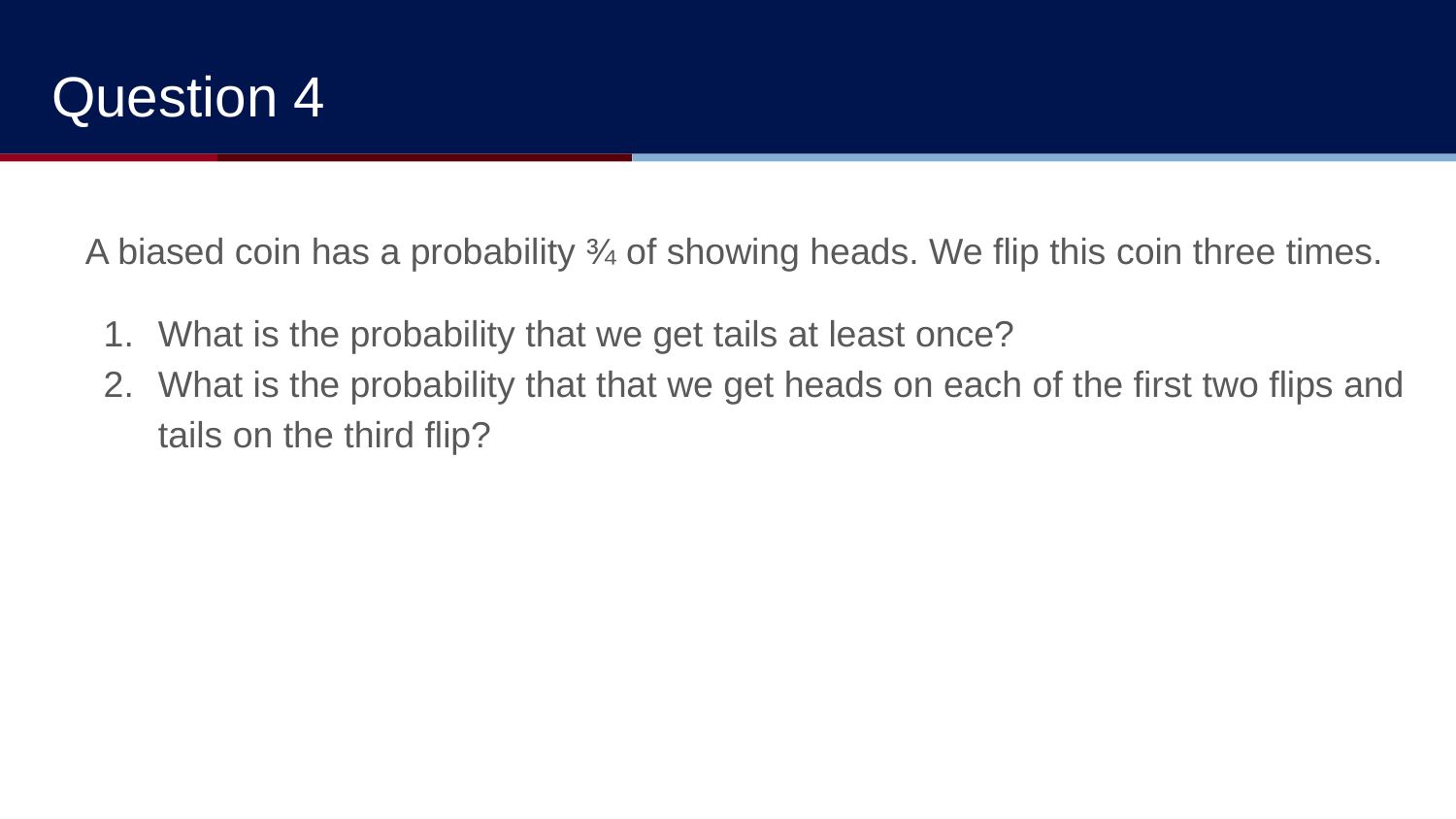

Question 4
A biased coin has a probability ¾ of showing heads. We flip this coin three times.
What is the probability that we get tails at least once?
What is the probability that that we get heads on each of the first two flips and tails on the third flip?